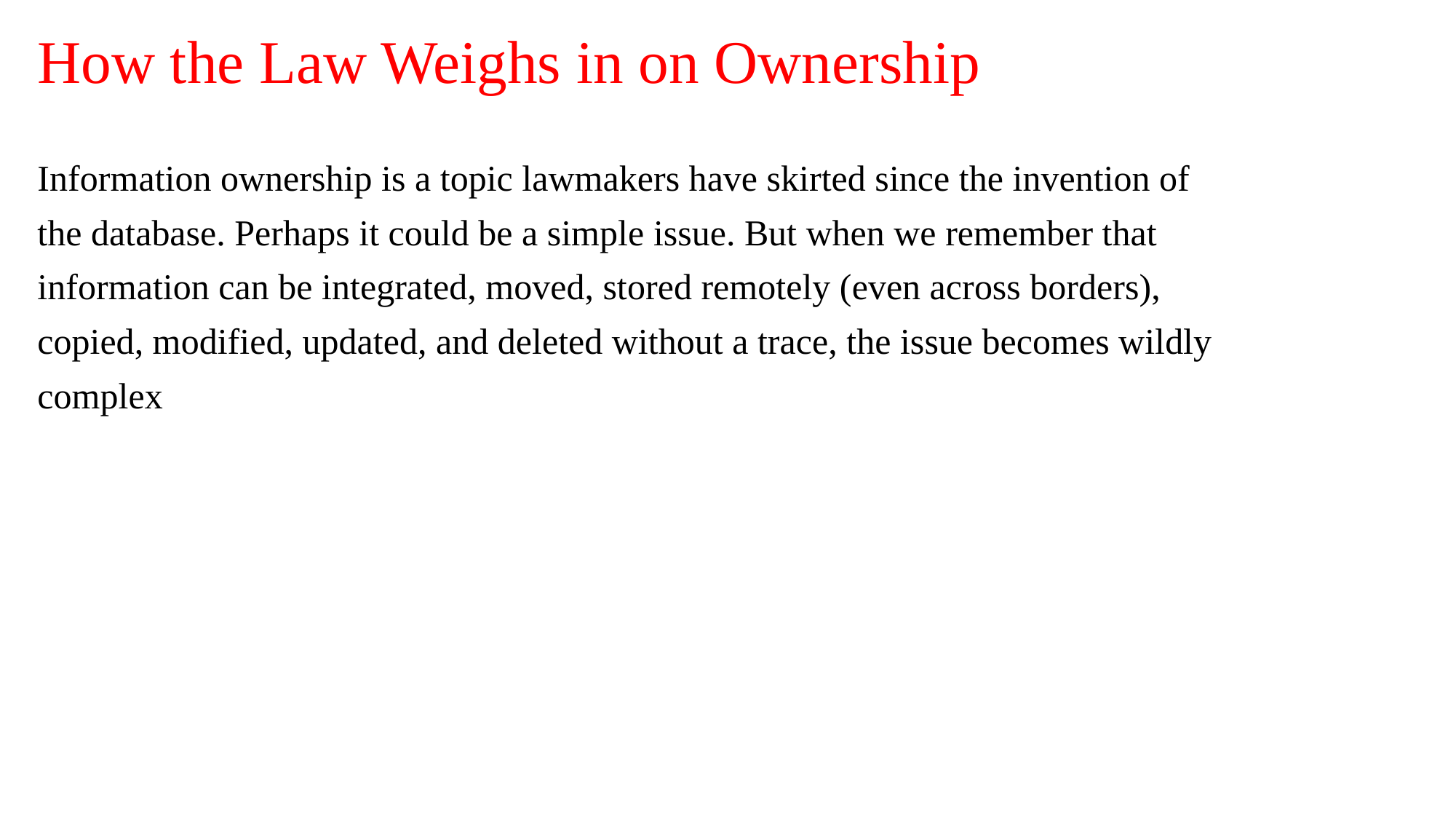

# How the Law Weighs in on Ownership
Information ownership is a topic lawmakers have skirted since the invention of
the database. Perhaps it could be a simple issue. But when we remember that
information can be integrated, moved, stored remotely (even across borders),
copied, modified, updated, and deleted without a trace, the issue becomes wildly
complex